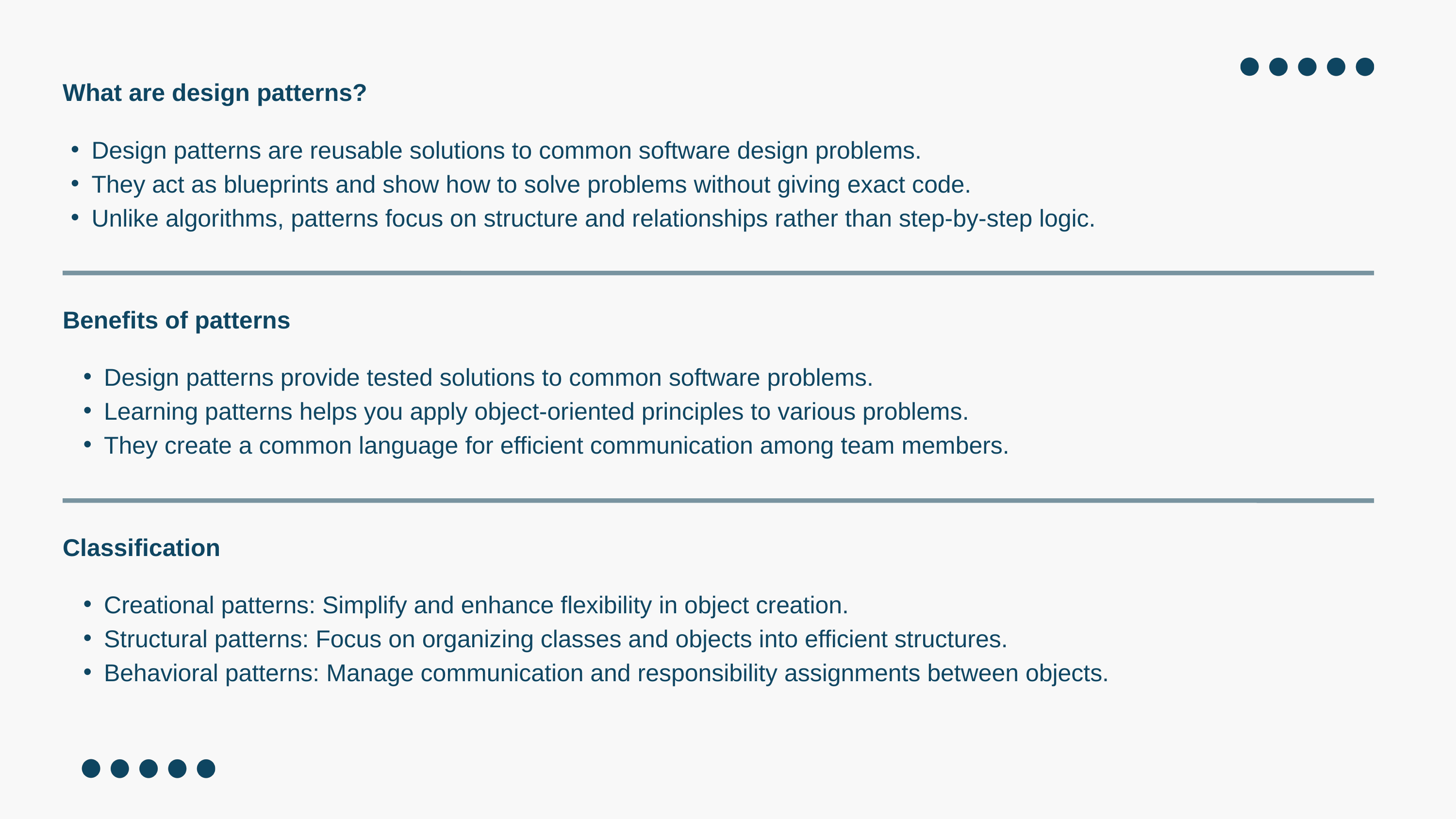

What are design patterns?
Design patterns are reusable solutions to common software design problems.
They act as blueprints and show how to solve problems without giving exact code.
Unlike algorithms, patterns focus on structure and relationships rather than step-by-step logic.

Benefits of patterns
Design patterns provide tested solutions to common software problems.
Learning patterns helps you apply object-oriented principles to various problems.
They create a common language for efficient communication among team members.

Classification
Creational patterns: Simplify and enhance flexibility in object creation.
Structural patterns: Focus on organizing classes and objects into efficient structures.
Behavioral patterns: Manage communication and responsibility assignments between objects.